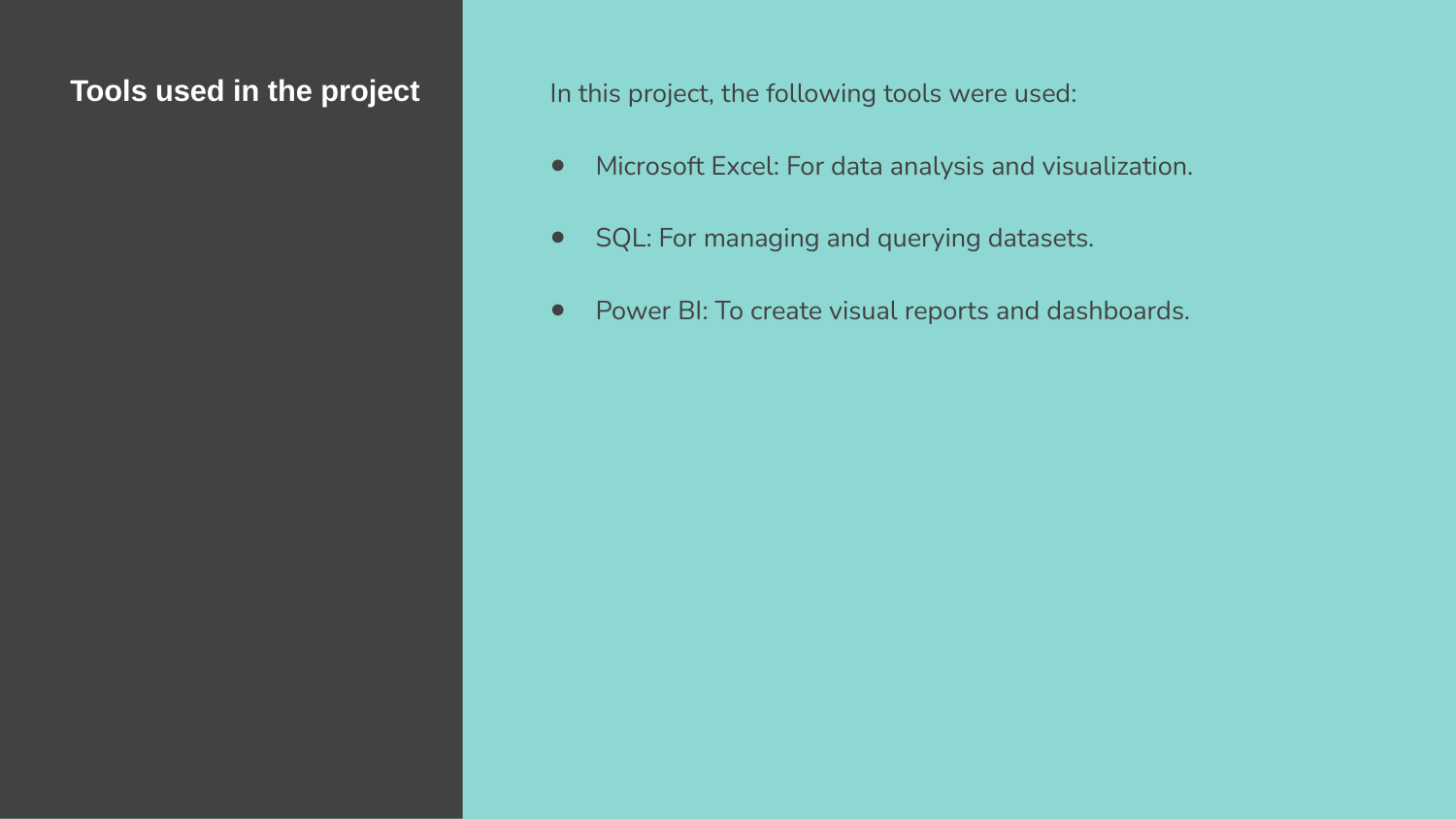

# Tools used in the project
In this project, the following tools were used:

Microsoft Excel: For data analysis and visualization.

SQL: For managing and querying datasets.

Power BI: To create visual reports and dashboards.